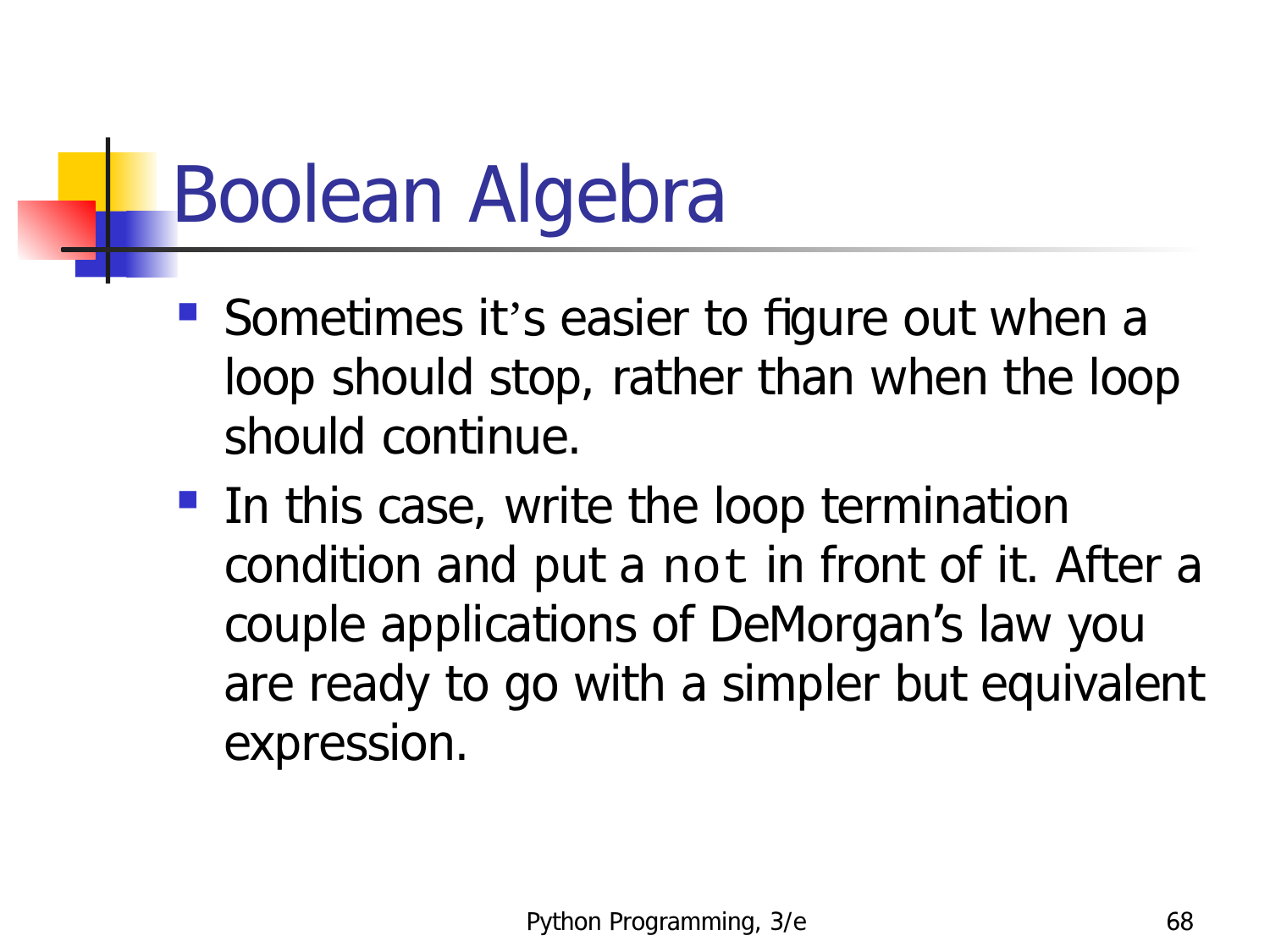

# Boolean Algebra
Sometimes it’s easier to figure out when a loop should stop, rather than when the loop should continue.
In this case, write the loop termination condition and put a not in front of it. After a couple applications of DeMorgan’s law you are ready to go with a simpler but equivalent expression.
Python Programming, 3/e
68